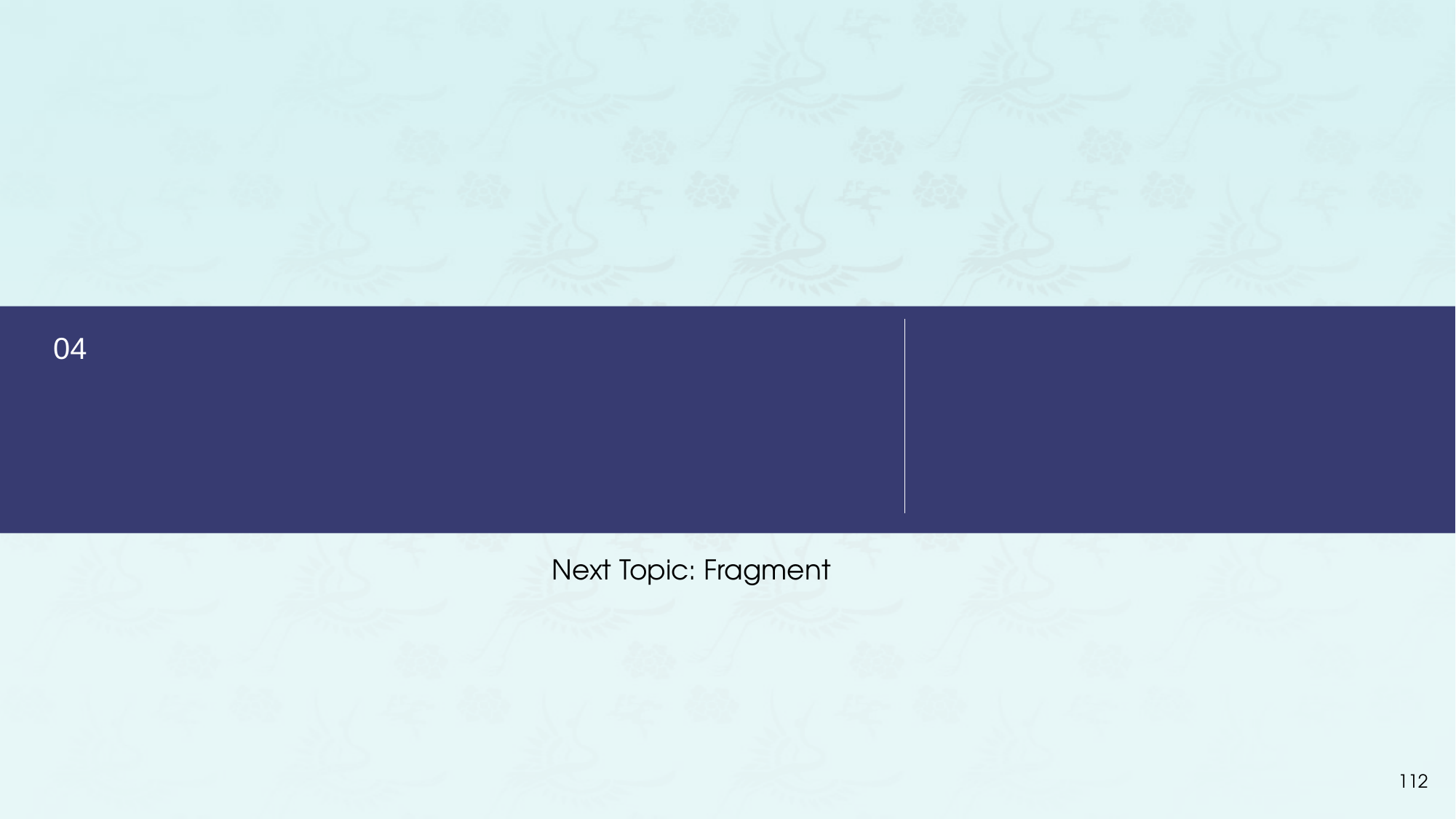

04
Android Studio
Multiple Activities
Next Topic: Fragment
112